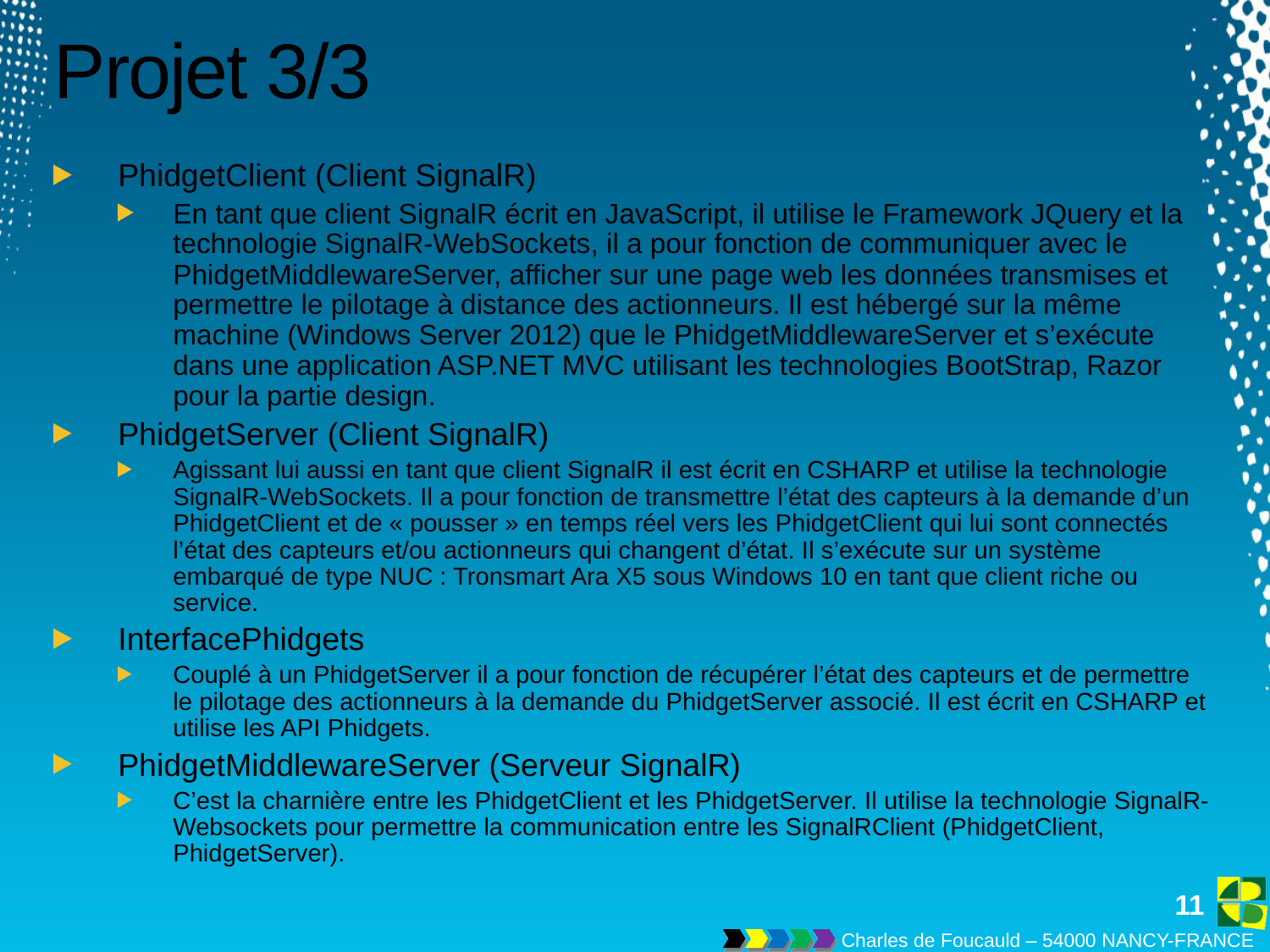

# Projet 3/3
PhidgetClient (Client SignalR)
En tant que client SignalR écrit en JavaScript, il utilise le Framework JQuery et la technologie SignalR-WebSockets, il a pour fonction de communiquer avec le PhidgetMiddlewareServer, afficher sur une page web les données transmises et permettre le pilotage à distance des actionneurs. Il est hébergé sur la même machine (Windows Server 2012) que le PhidgetMiddlewareServer et s’exécute dans une application ASP.NET MVC utilisant les technologies BootStrap, Razor pour la partie design.
PhidgetServer (Client SignalR)
Agissant lui aussi en tant que client SignalR il est écrit en CSHARP et utilise la technologie SignalR-WebSockets. Il a pour fonction de transmettre l’état des capteurs à la demande d’un PhidgetClient et de « pousser » en temps réel vers les PhidgetClient qui lui sont connectés l’état des capteurs et/ou actionneurs qui changent d’état. Il s’exécute sur un système embarqué de type NUC : Tronsmart Ara X5 sous Windows 10 en tant que client riche ou  service.
InterfacePhidgets
Couplé à un PhidgetServer il a pour fonction de récupérer l’état des capteurs et de permettre le pilotage des actionneurs à la demande du PhidgetServer associé. Il est écrit en CSHARP et utilise les API Phidgets.
PhidgetMiddlewareServer (Serveur SignalR)
C’est la charnière entre les PhidgetClient et les PhidgetServer. Il utilise la technologie SignalR-Websockets pour permettre la communication entre les SignalRClient (PhidgetClient, PhidgetServer).

11